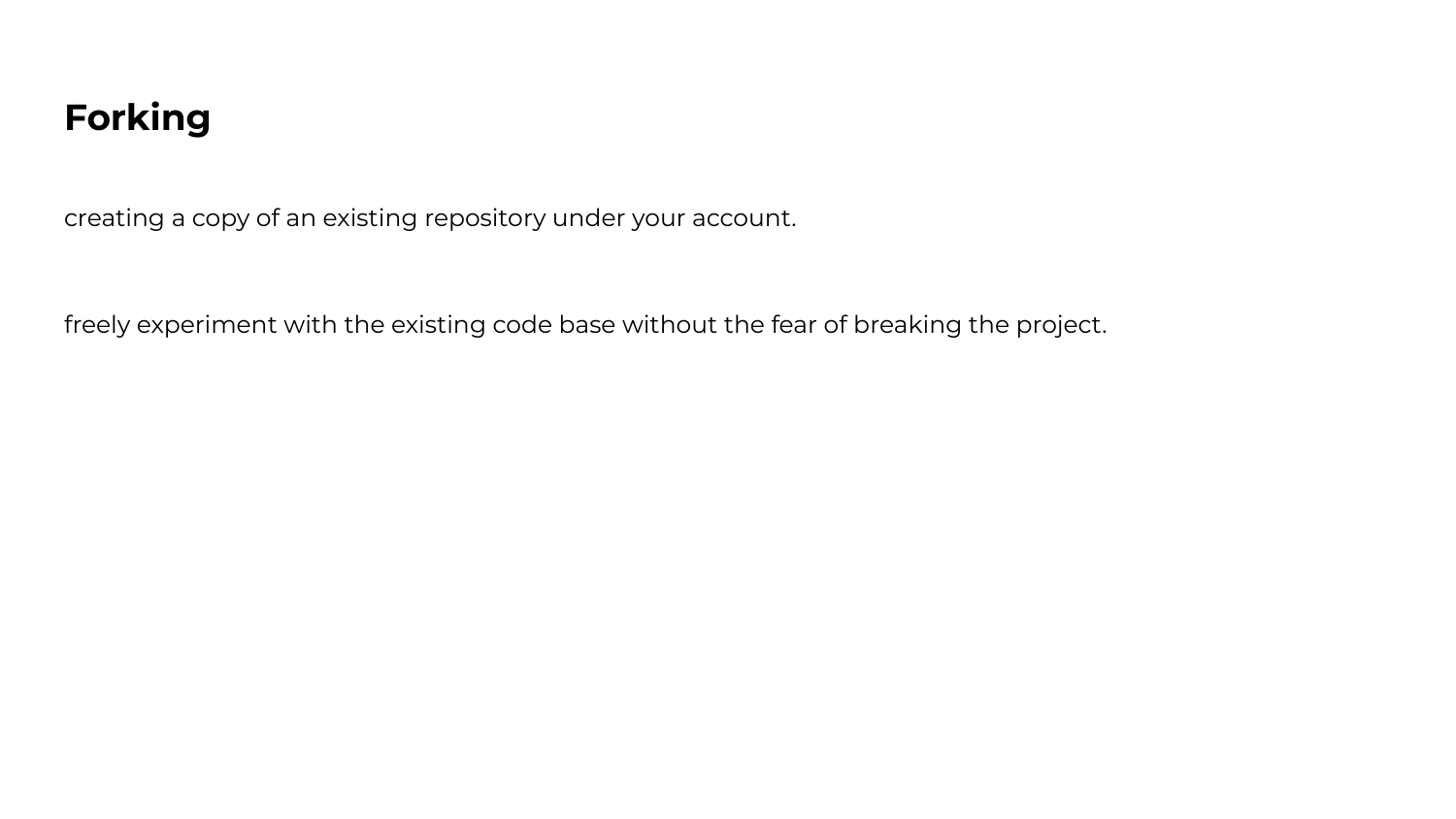

# Forking
creating a copy of an existing repository under your account.

freely experiment with the existing code base without the fear of breaking the project.